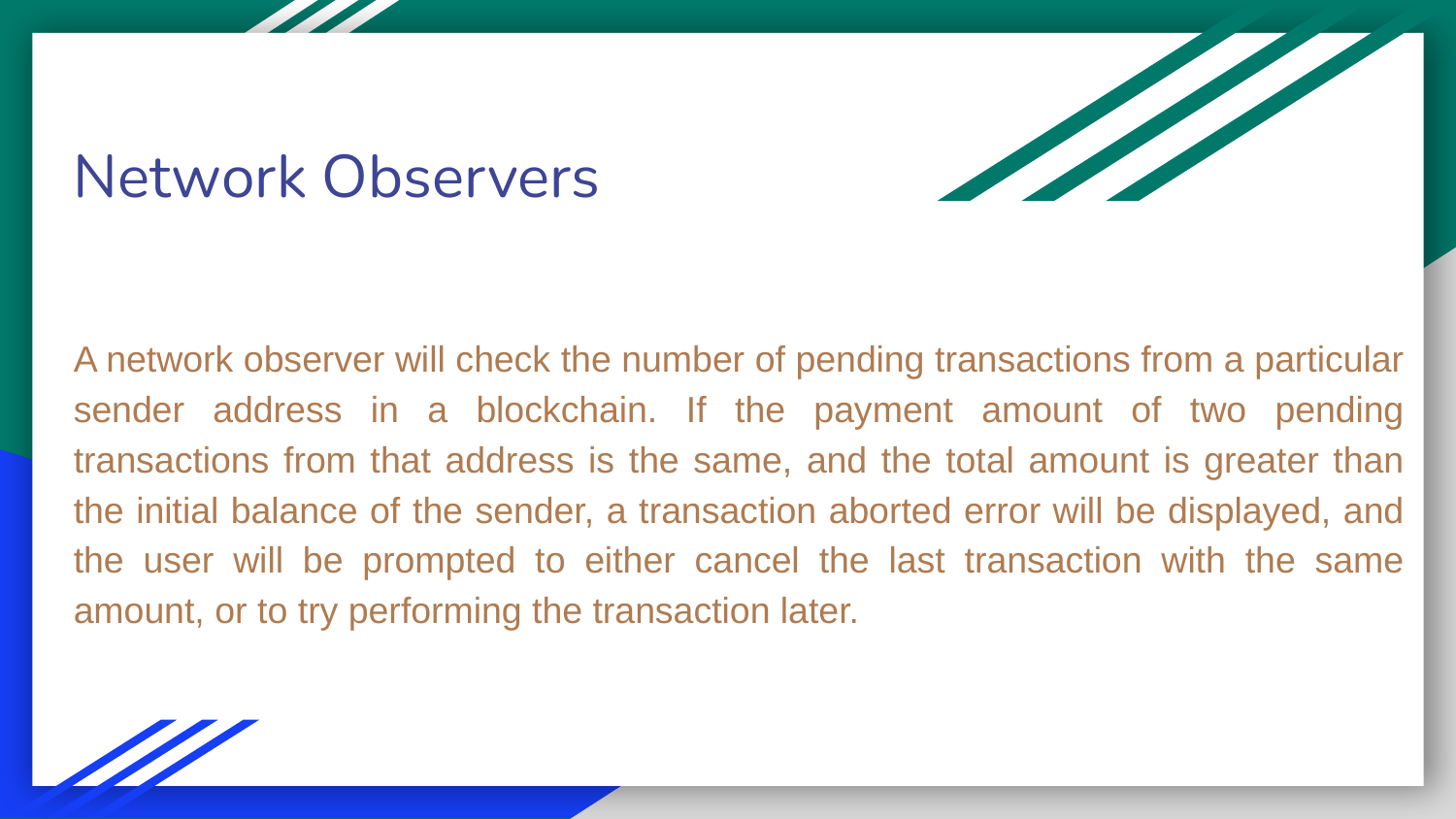

# Network Observers
A network observer will check the number of pending transactions from a particular sender address in a blockchain. If the payment amount of two pending transactions from that address is the same, and the total amount is greater than the initial balance of the sender, a transaction aborted error will be displayed, and the user will be prompted to either cancel the last transaction with the same amount, or to try performing the transaction later.